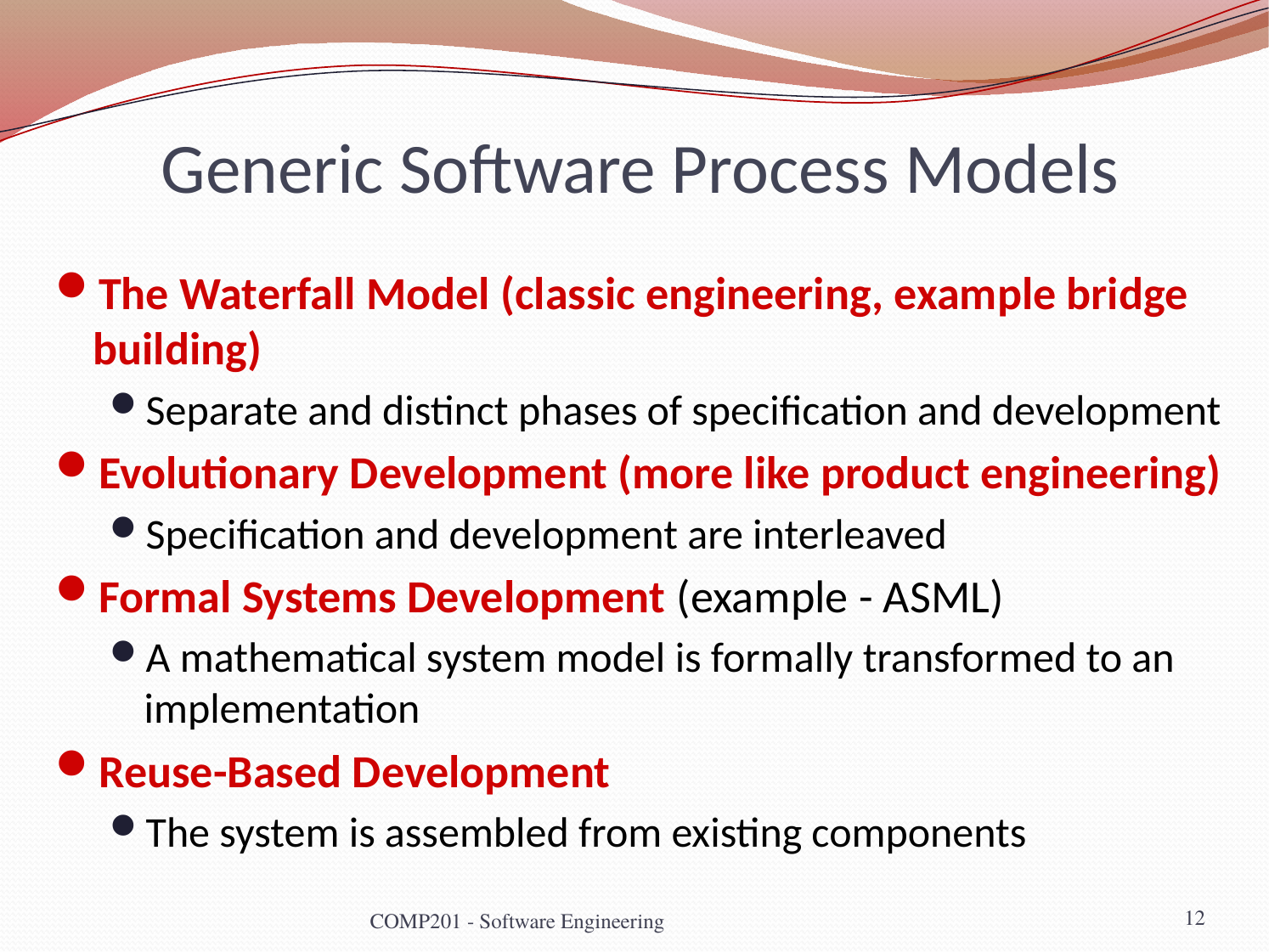

# Generic Software Process Models
The Waterfall Model (classic engineering, example bridge building)
Separate and distinct phases of specification and development
Evolutionary Development (more like product engineering)
Specification and development are interleaved
Formal Systems Development (example - ASML)
A mathematical system model is formally transformed to an implementation
Reuse-Based Development
The system is assembled from existing components
COMP201 - Software Engineering
12